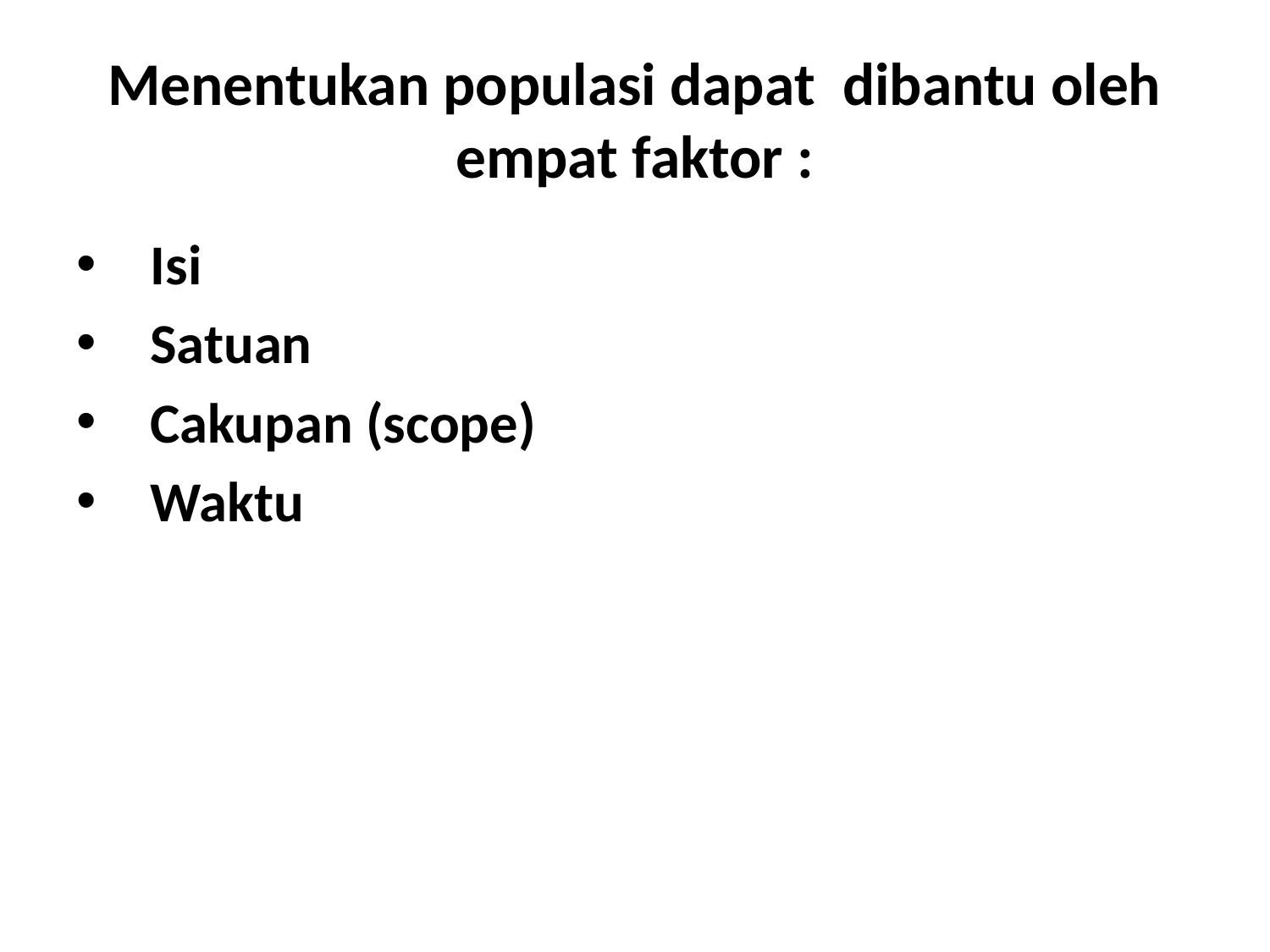

# Menentukan populasi dapat  dibantu oleh empat faktor :
Isi
Satuan
Cakupan (scope)
Waktu